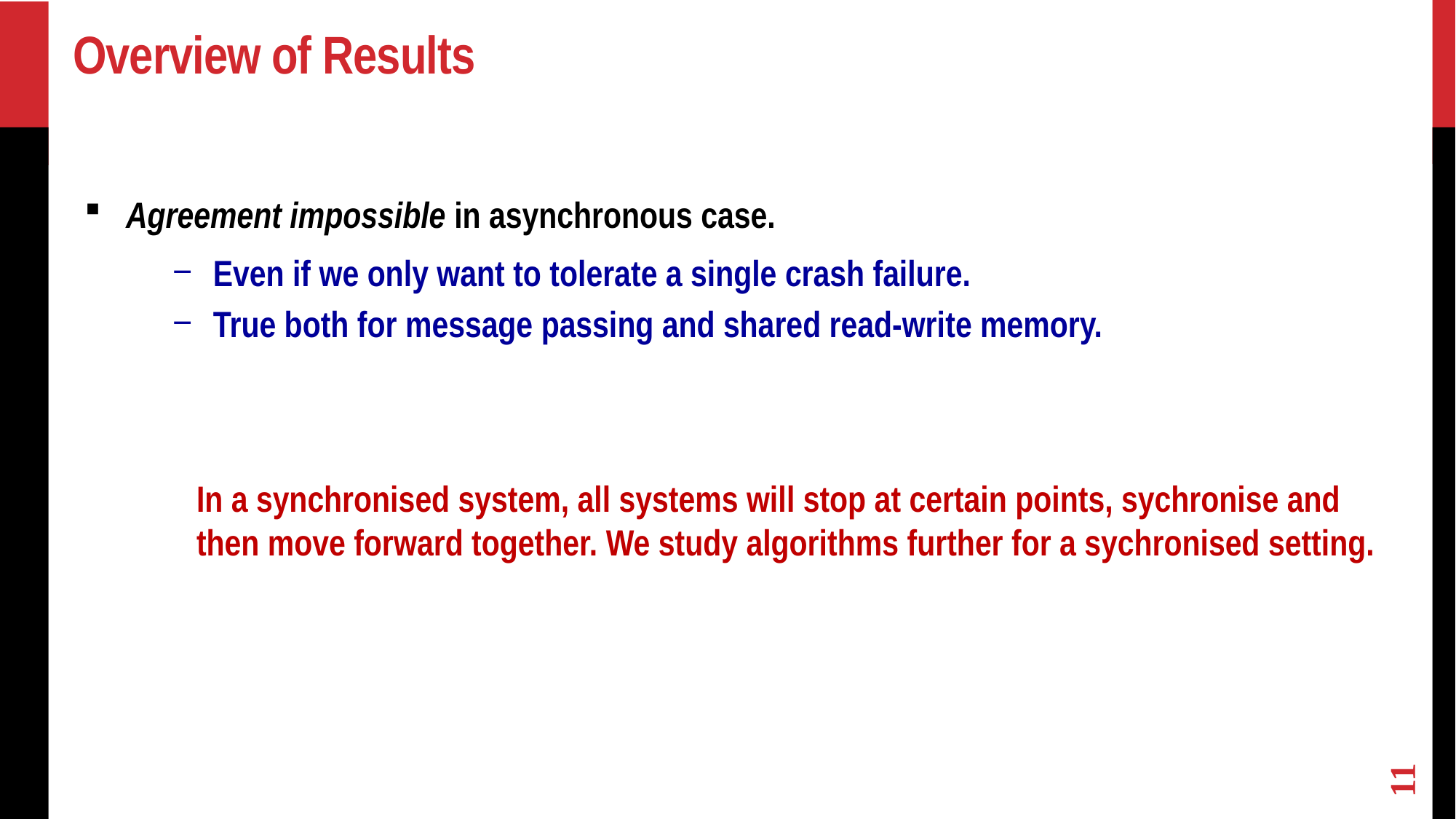

# Overview of Results

Agreement impossible in asynchronous case.
  Even if we only want to tolerate a single crash failure.
  True both for message passing and shared read-write memory.
In a synchronised system, all systems will stop at certain points, sychronise and then move forward together. We study algorithms further for a sychronised setting.

11